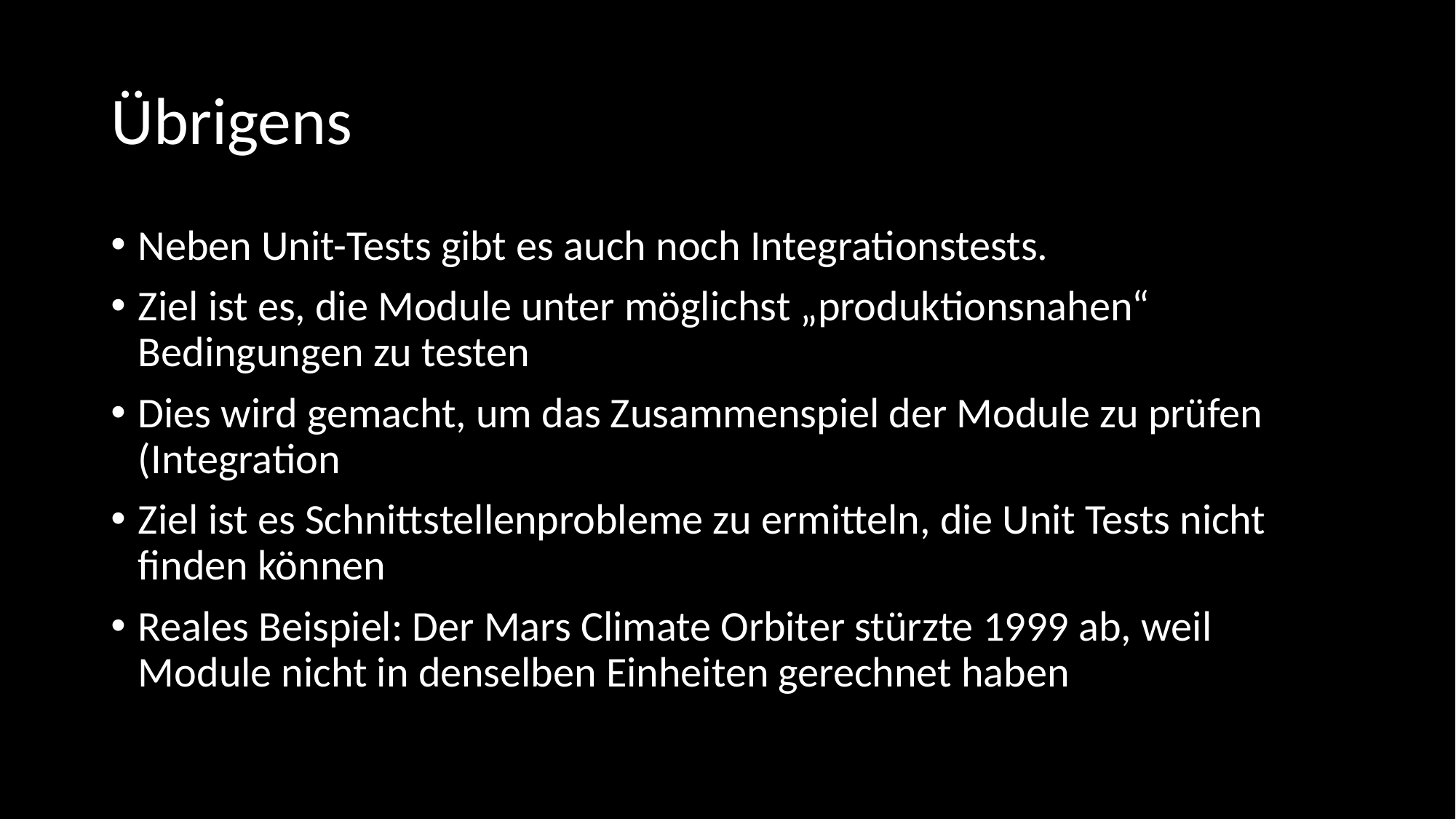

# Übrigens
Neben Unit-Tests gibt es auch noch Integrationstests.
Ziel ist es, die Module unter möglichst „produktionsnahen“ Bedingungen zu testen
Dies wird gemacht, um das Zusammenspiel der Module zu prüfen (Integration
Ziel ist es Schnittstellenprobleme zu ermitteln, die Unit Tests nicht finden können
Reales Beispiel: Der Mars Climate Orbiter stürzte 1999 ab, weil Module nicht in denselben Einheiten gerechnet haben